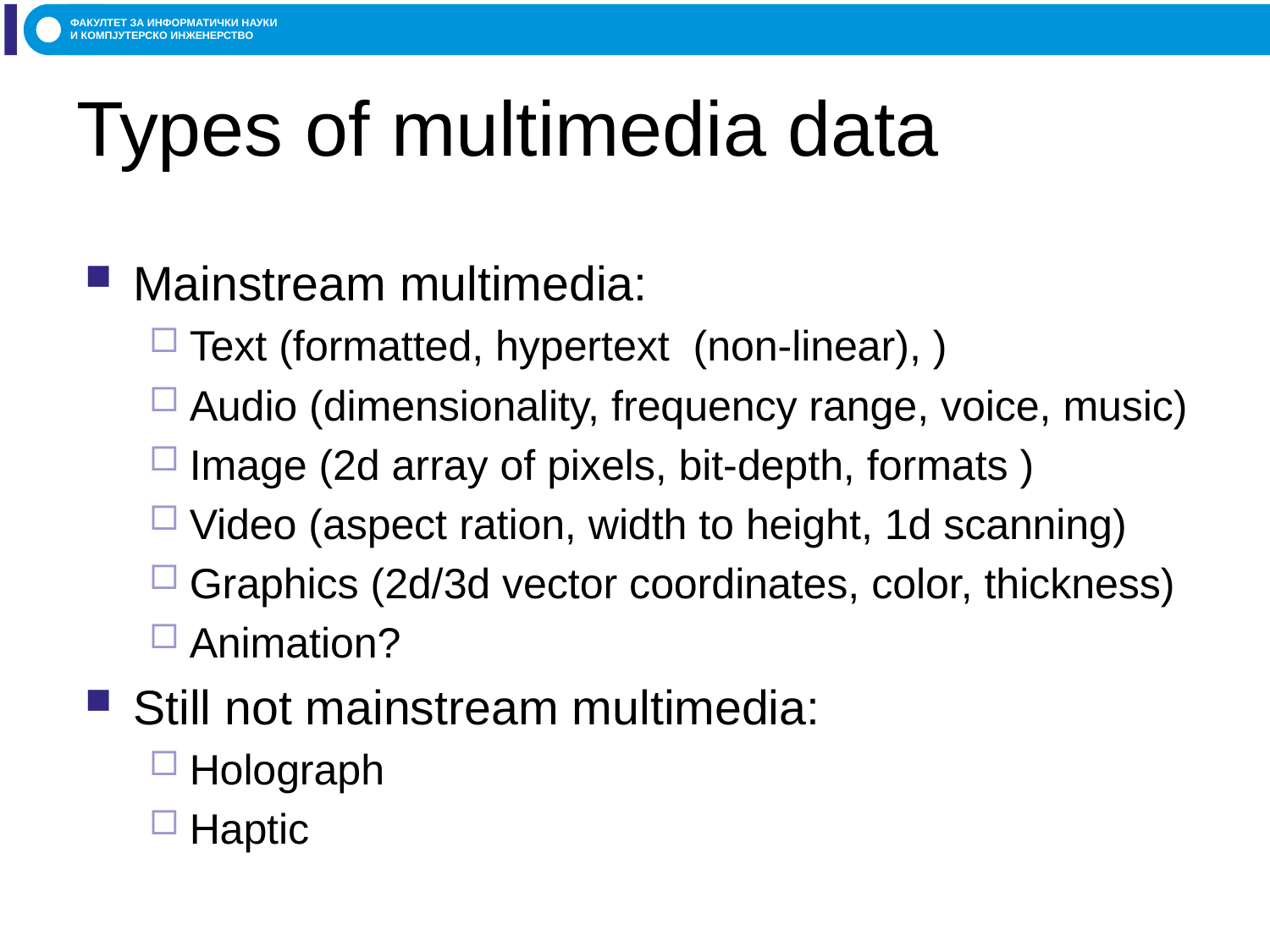

# Types of multimedia data
Mainstream multimedia:
Text (formatted, hypertext  (non-linear), )
Audio (dimensionality, frequency range, voice, music)
Image (2d array of pixels, bit-depth, formats )
Video (aspect ration, width to height, 1d scanning)
Graphics (2d/3d vector coordinates, color, thickness)
Animation?
Still not mainstream multimedia:
Holograph
Haptic